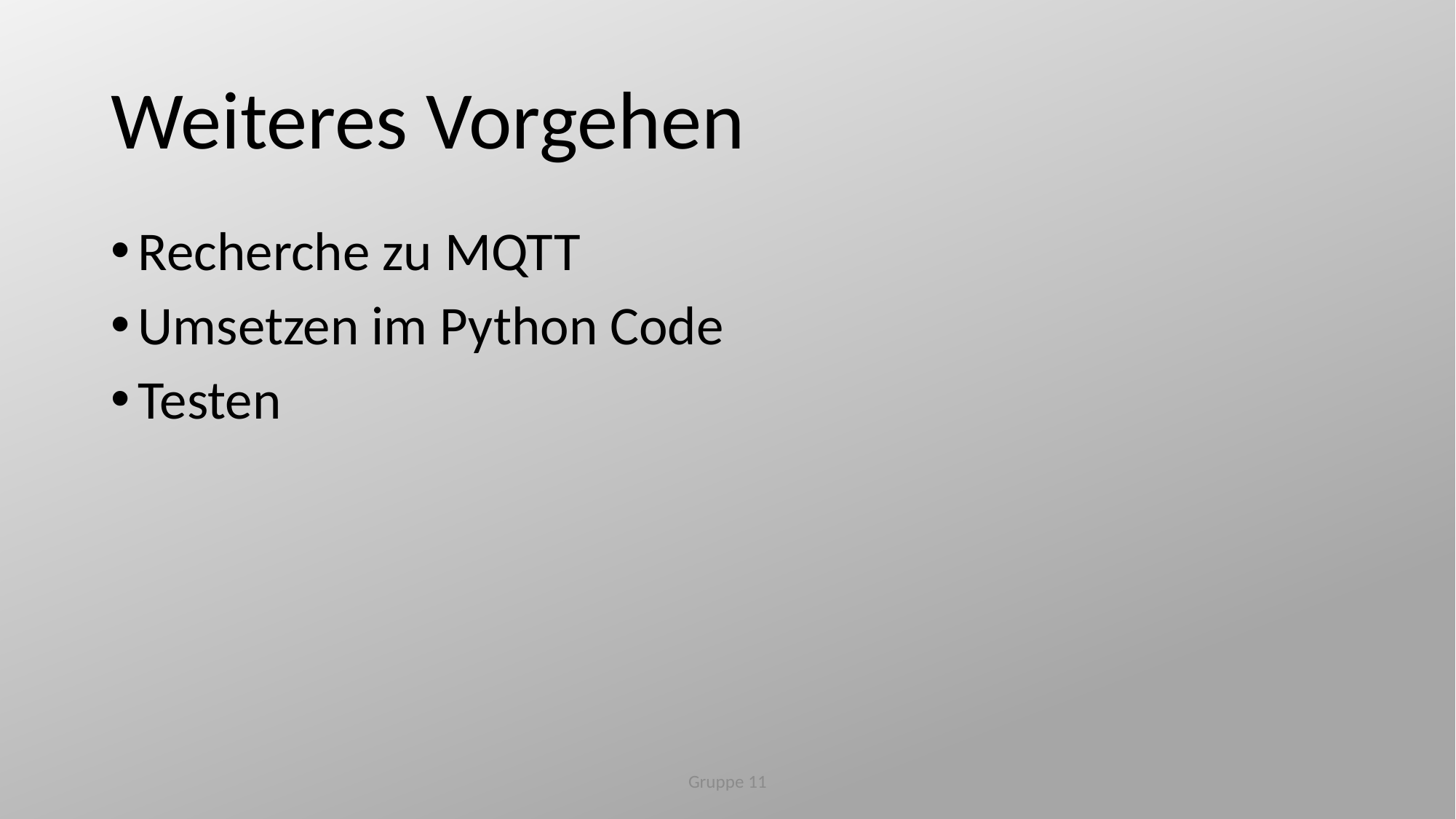

# Weiteres Vorgehen
Recherche zu MQTT
Umsetzen im Python Code
Testen
Gruppe 11